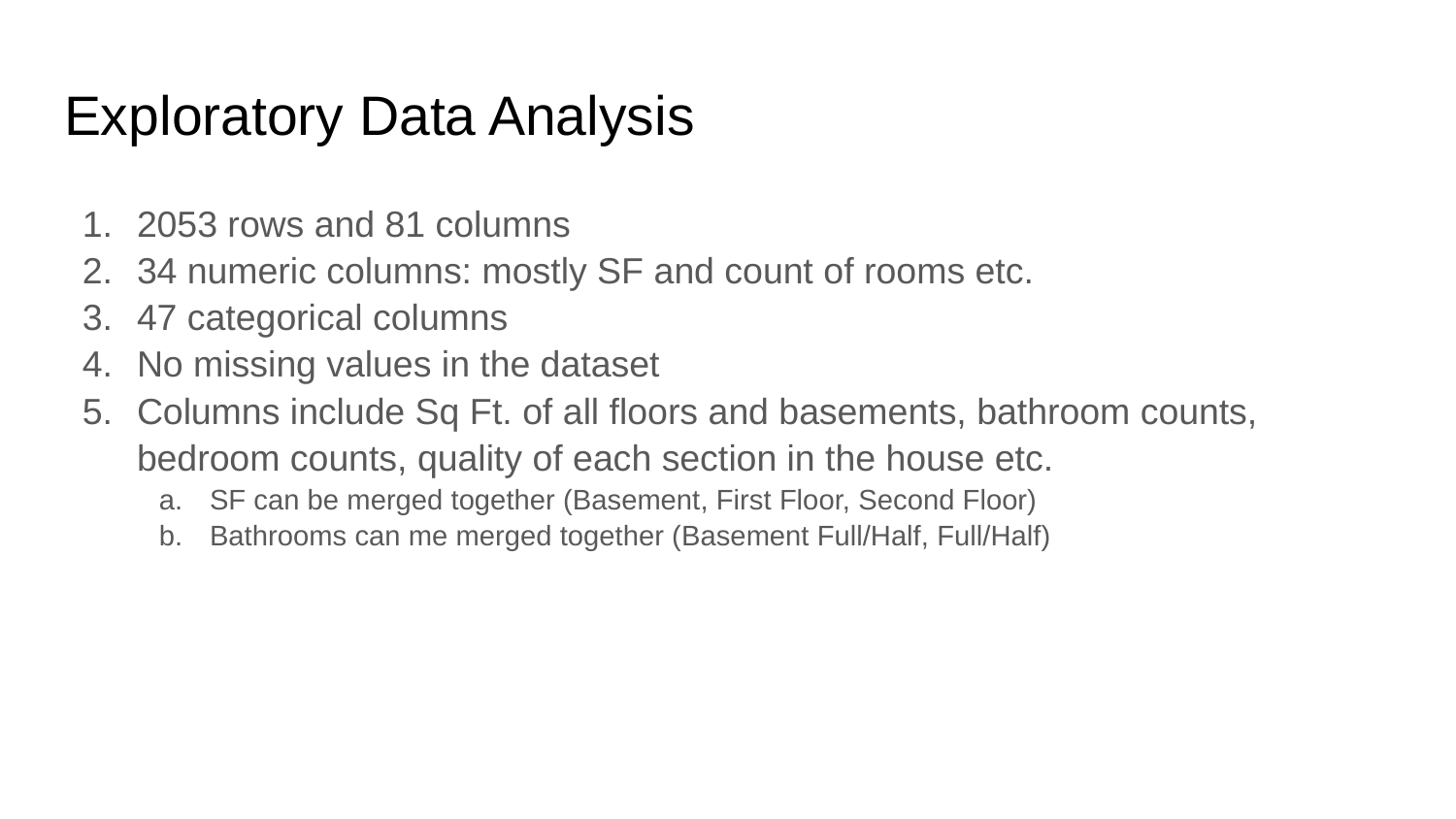

# Exploratory Data Analysis
2053 rows and 81 columns
34 numeric columns: mostly SF and count of rooms etc.
47 categorical columns
No missing values in the dataset
Columns include Sq Ft. of all floors and basements, bathroom counts, bedroom counts, quality of each section in the house etc.
SF can be merged together (Basement, First Floor, Second Floor)
Bathrooms can me merged together (Basement Full/Half, Full/Half)